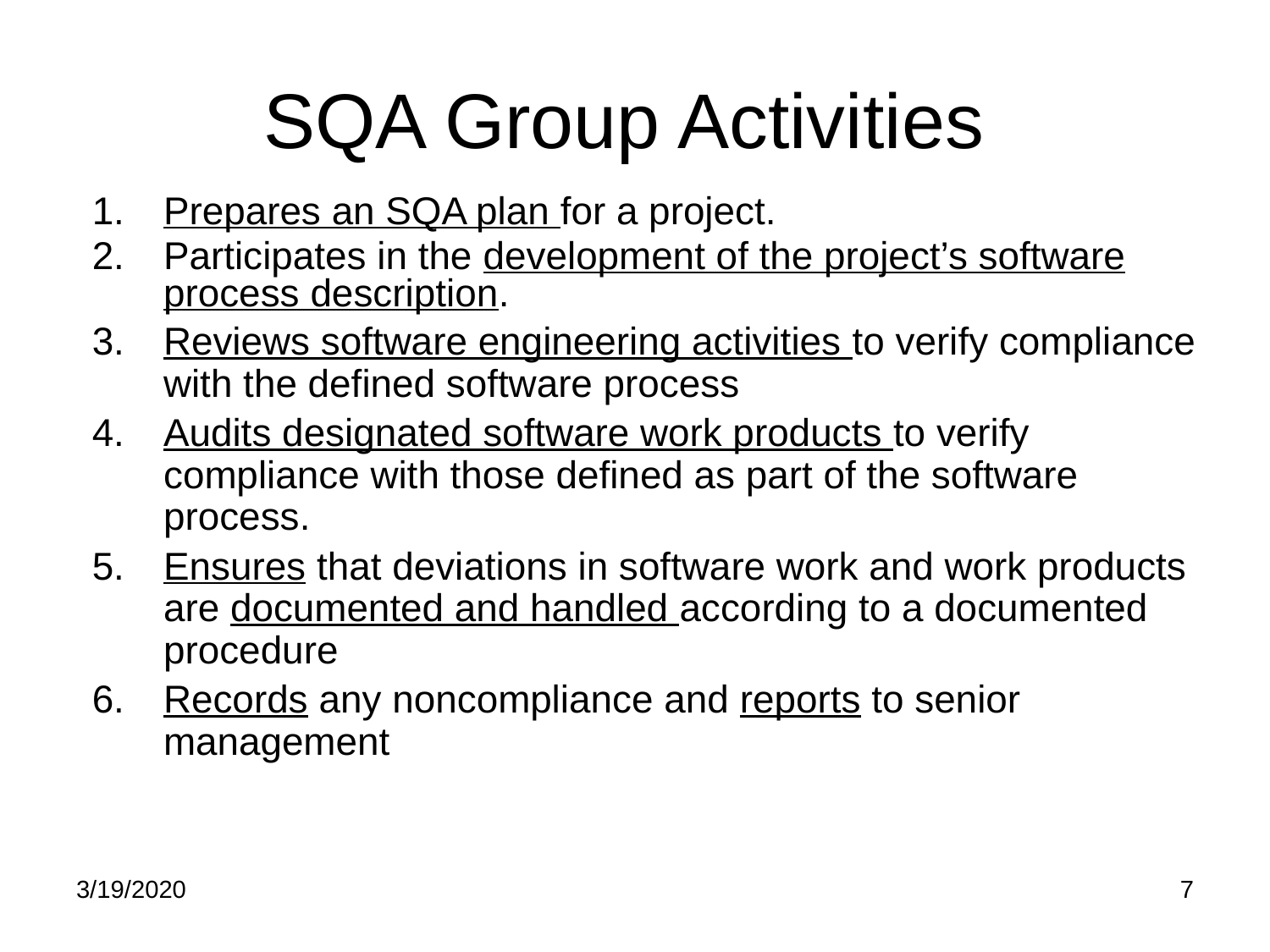

# SQA Group Activities
Prepares an SQA plan for a project.
Participates in the development of the project’s software process description.
Reviews software engineering activities to verify compliance with the defined software process
Audits designated software work products to verify compliance with those defined as part of the software process.
Ensures that deviations in software work and work products are documented and handled according to a documented procedure
Records any noncompliance and reports to senior management

3/19/2020
7